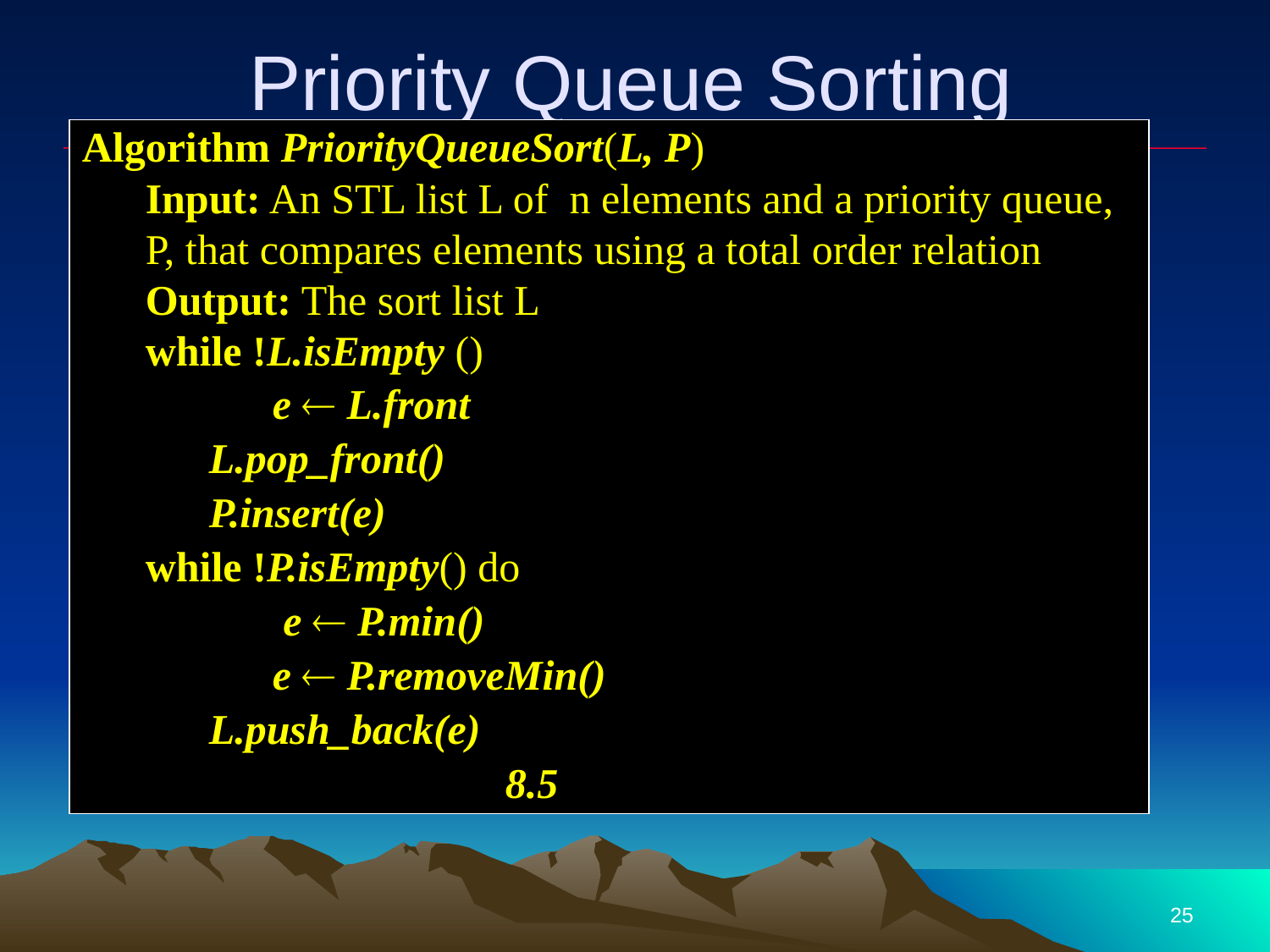

# Priority Queue Sorting
Algorithm PriorityQueueSort(L, P)
Input: An STL list L of  n elements and a priority queue, P, that compares elements using a total order relation
Output: The sort list L
while !L.isEmpty ()
	e ← L.front
L.pop_front()
P.insert(e)
while !P.isEmpty() do
	 e ← P.min()
	e ← P.removeMin()
L.push_back(e)
                            8.5
25